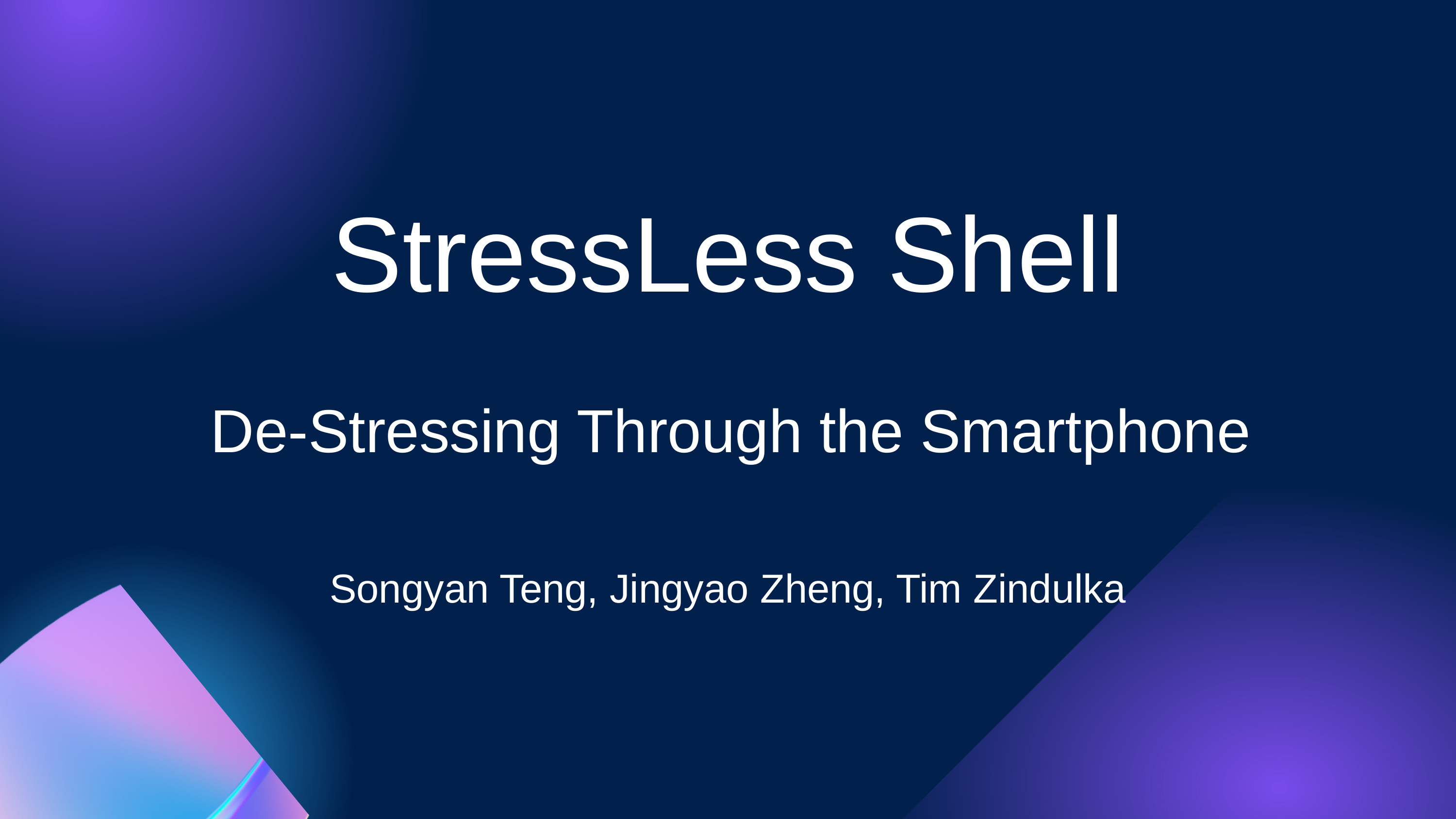

StressLess Shell
De-Stressing Through the Smartphone

Songyan Teng, Jingyao Zheng, Tim Zindulka